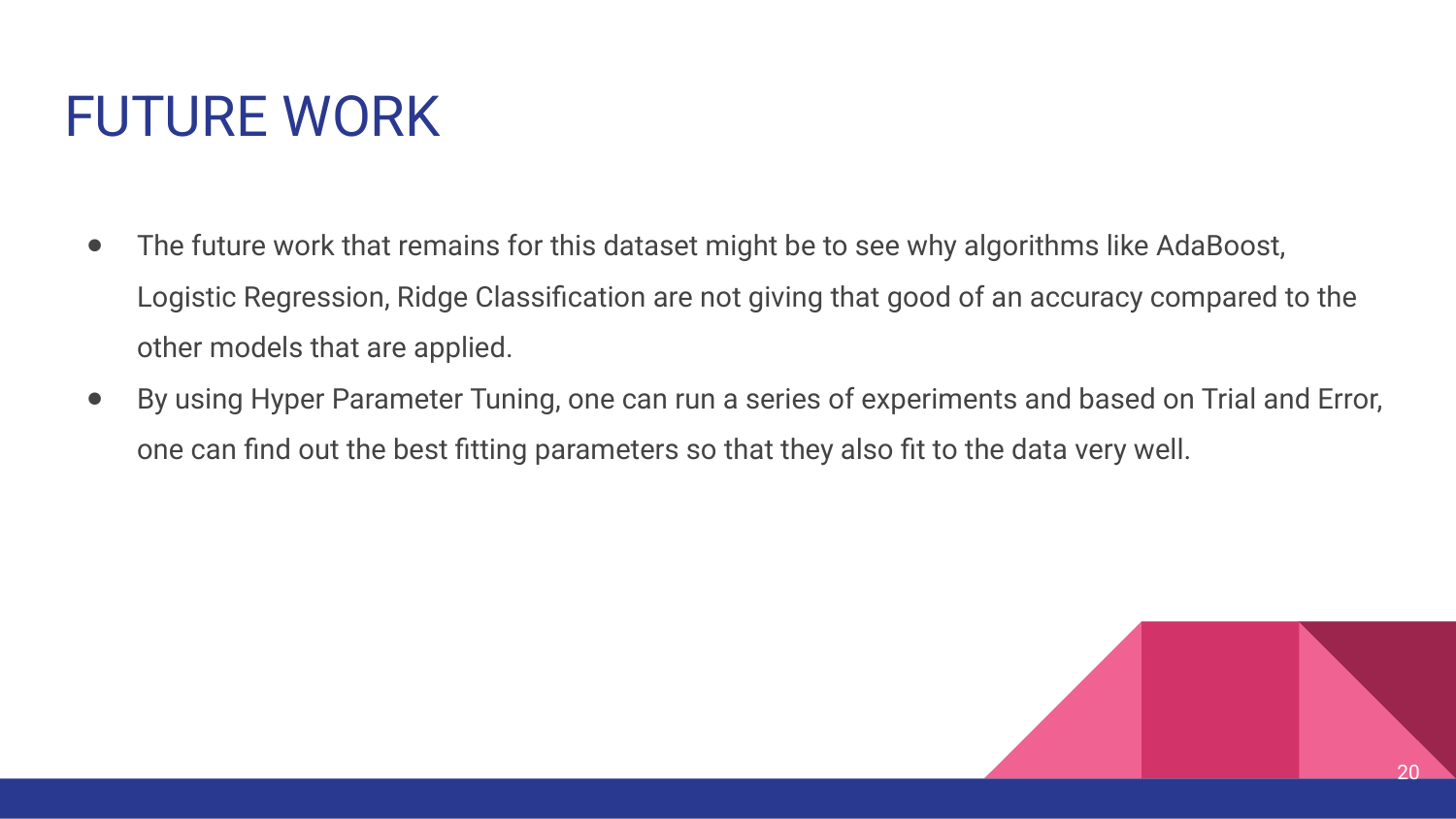

# FUTURE WORK
The future work that remains for this dataset might be to see why algorithms like AdaBoost, Logistic Regression, Ridge Classification are not giving that good of an accuracy compared to the other models that are applied.
By using Hyper Parameter Tuning, one can run a series of experiments and based on Trial and Error, one can find out the best fitting parameters so that they also fit to the data very well.

20